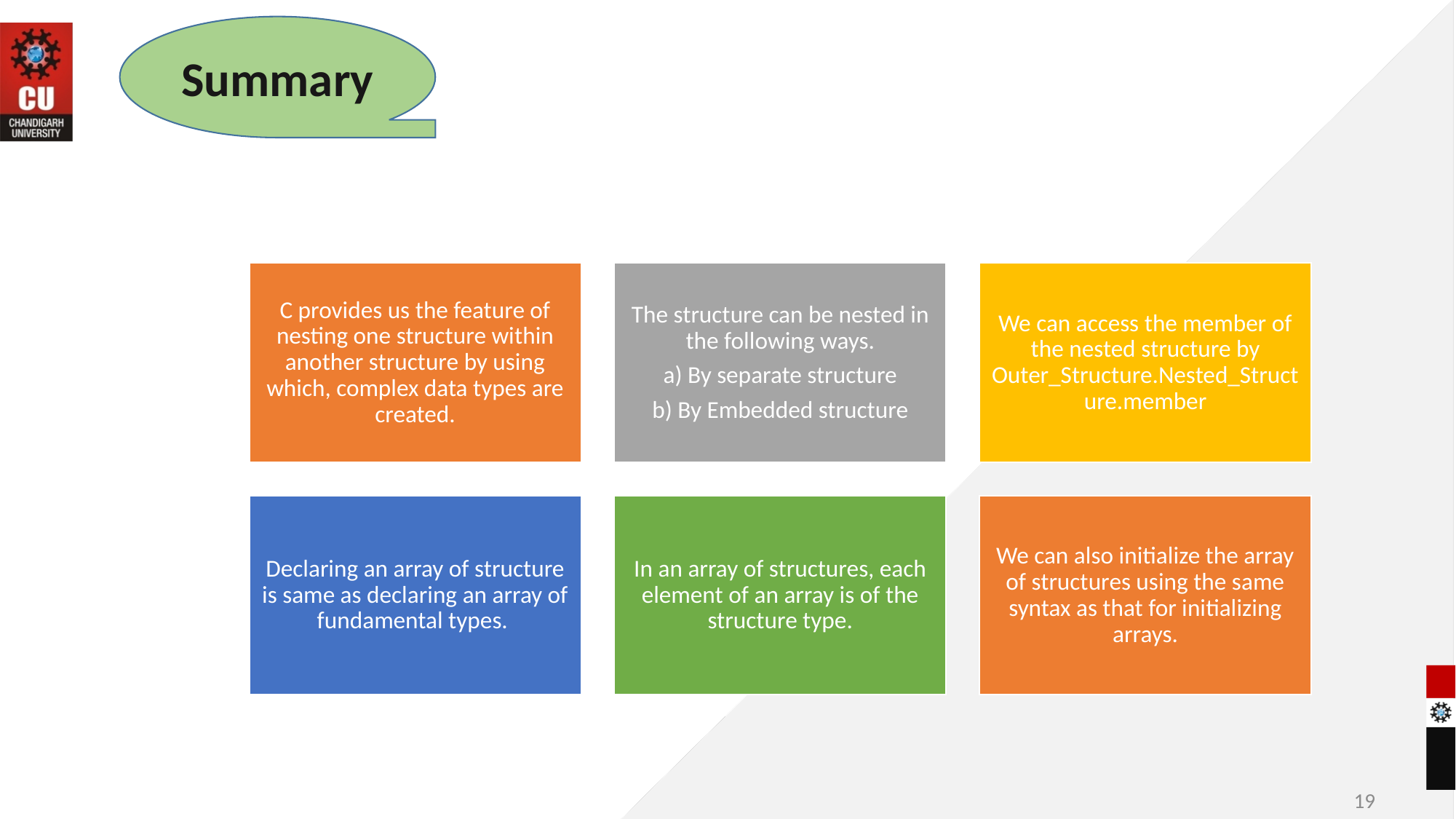

Summary

C provides us the feature of nesting one structure within another structure by using which, complex data types are created.
The structure can be nested in the following ways.
a) By separate structure
b) By Embedded structure
We can access the member of the nested structure by Outer_Structure.Nested_Structure.member
Declaring an array of structure is same as declaring an array of fundamental types.
In an array of structures, each element of an array is of the structure type.
We can also initialize the array of structures using the same syntax as that for initializing arrays.
19